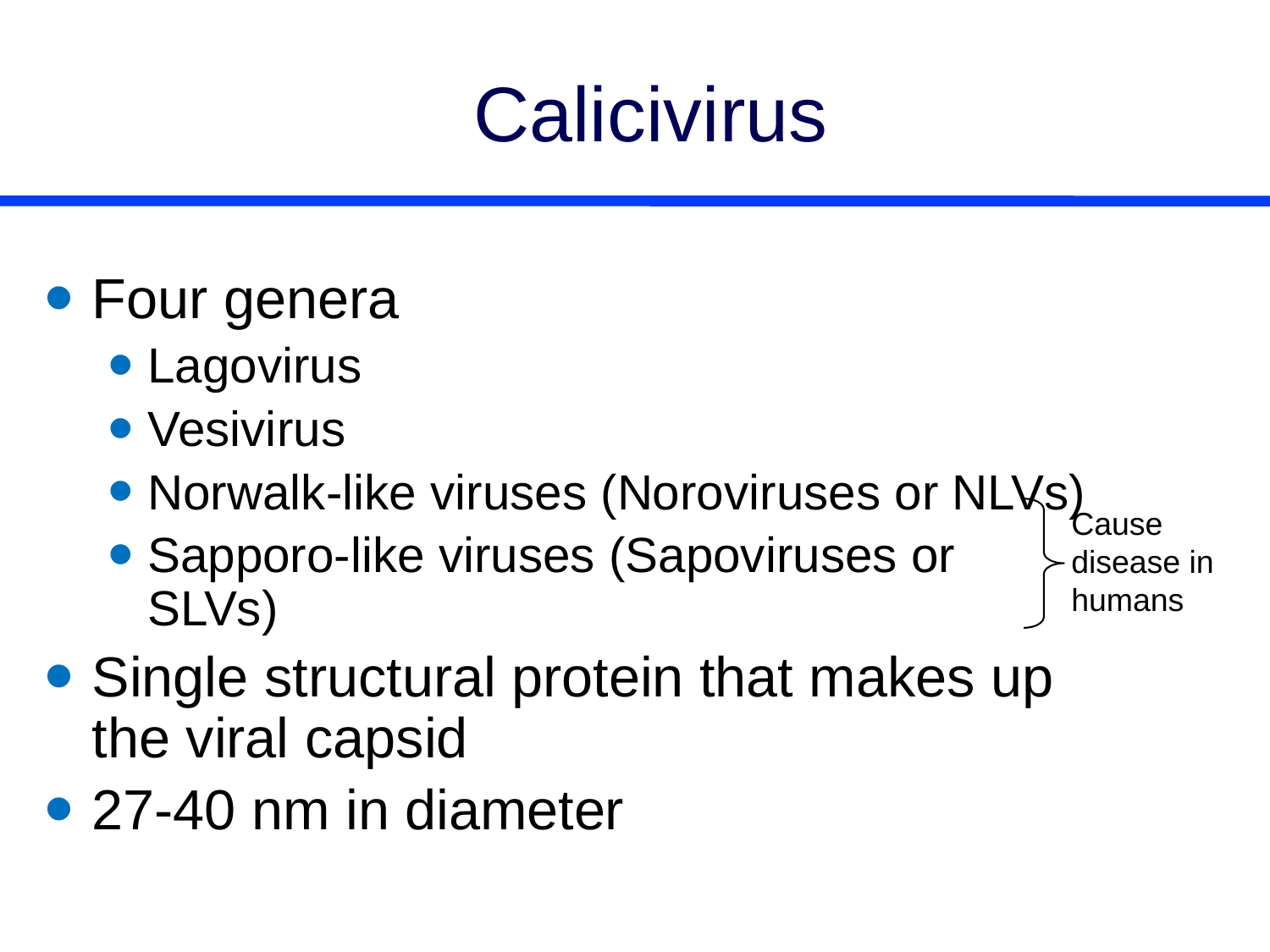

# Calicivirus
Four genera
Lagovirus
Vesivirus
Norwalk-like viruses (Noroviruses or NLVs)
Sapporo-like viruses (Sapoviruses or SLVs)
Single structural protein that makes up the viral capsid
27-40 nm in diameter
Cause disease in humans